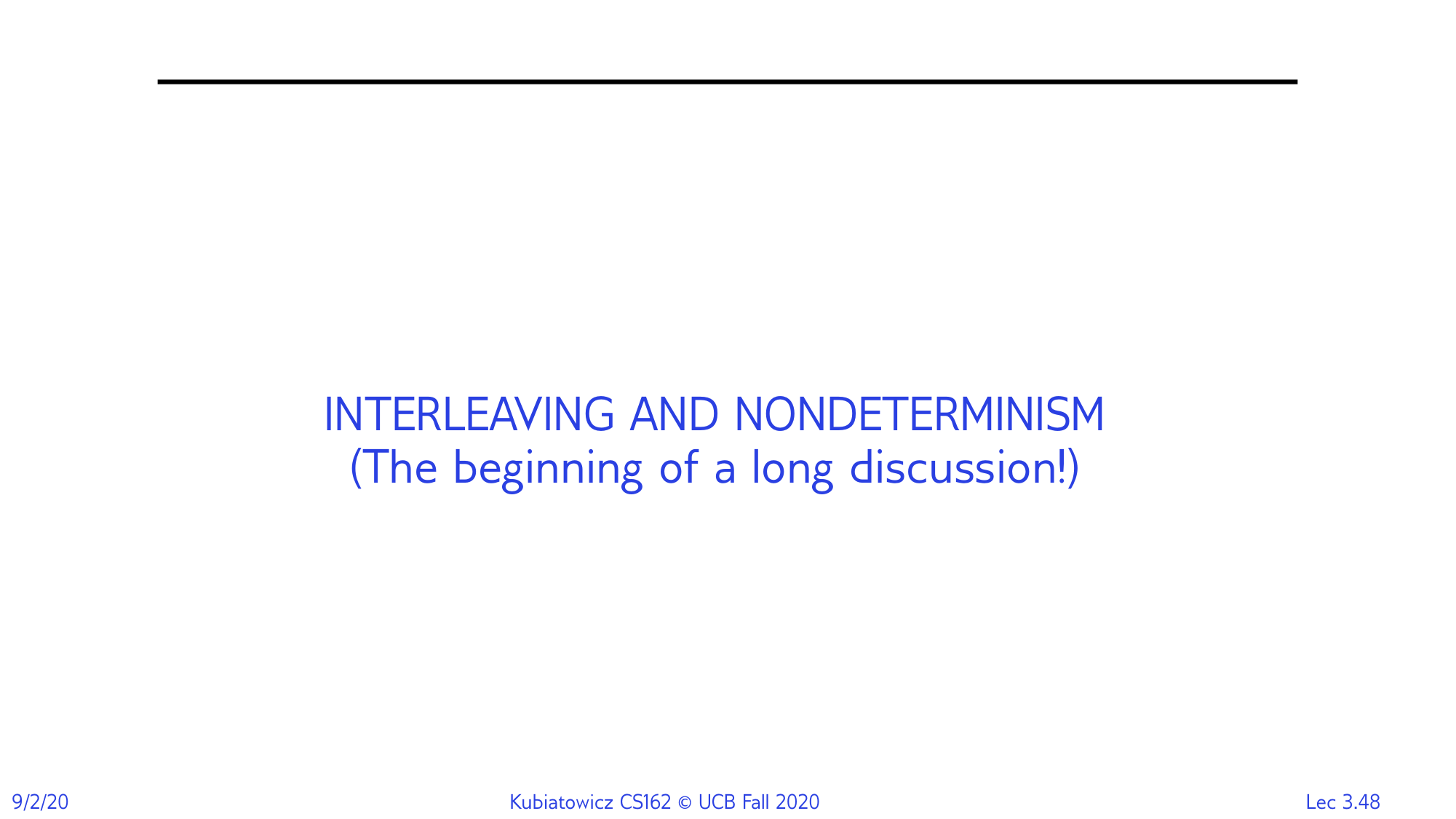

# INTERLEAVING AND NONDETERMINISM (The beginning of a long discussion!)